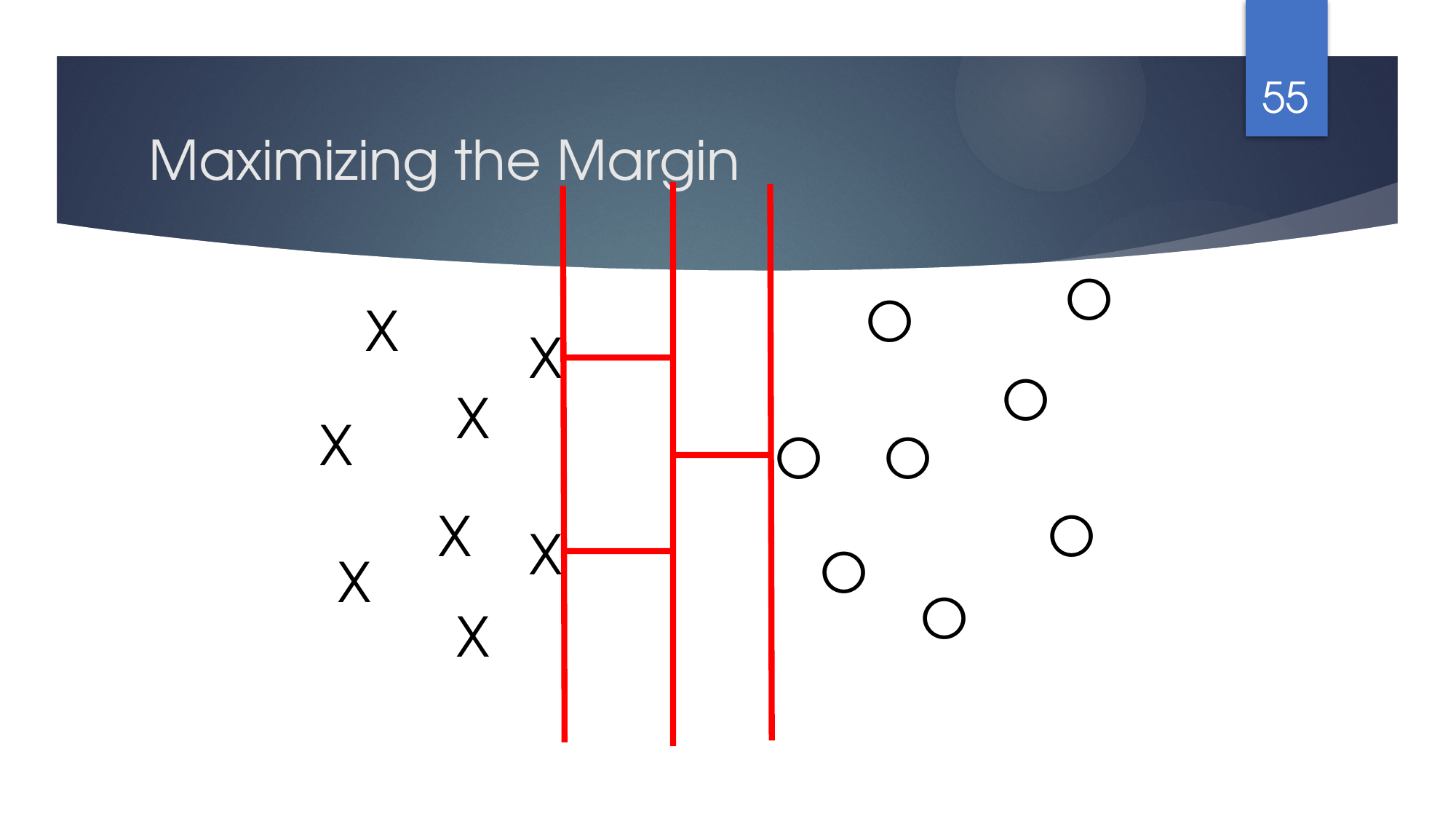

55
# Maximizing the Margin

O
O
X
X

O
X
X
O
O

X
O
X
O
X

O
X